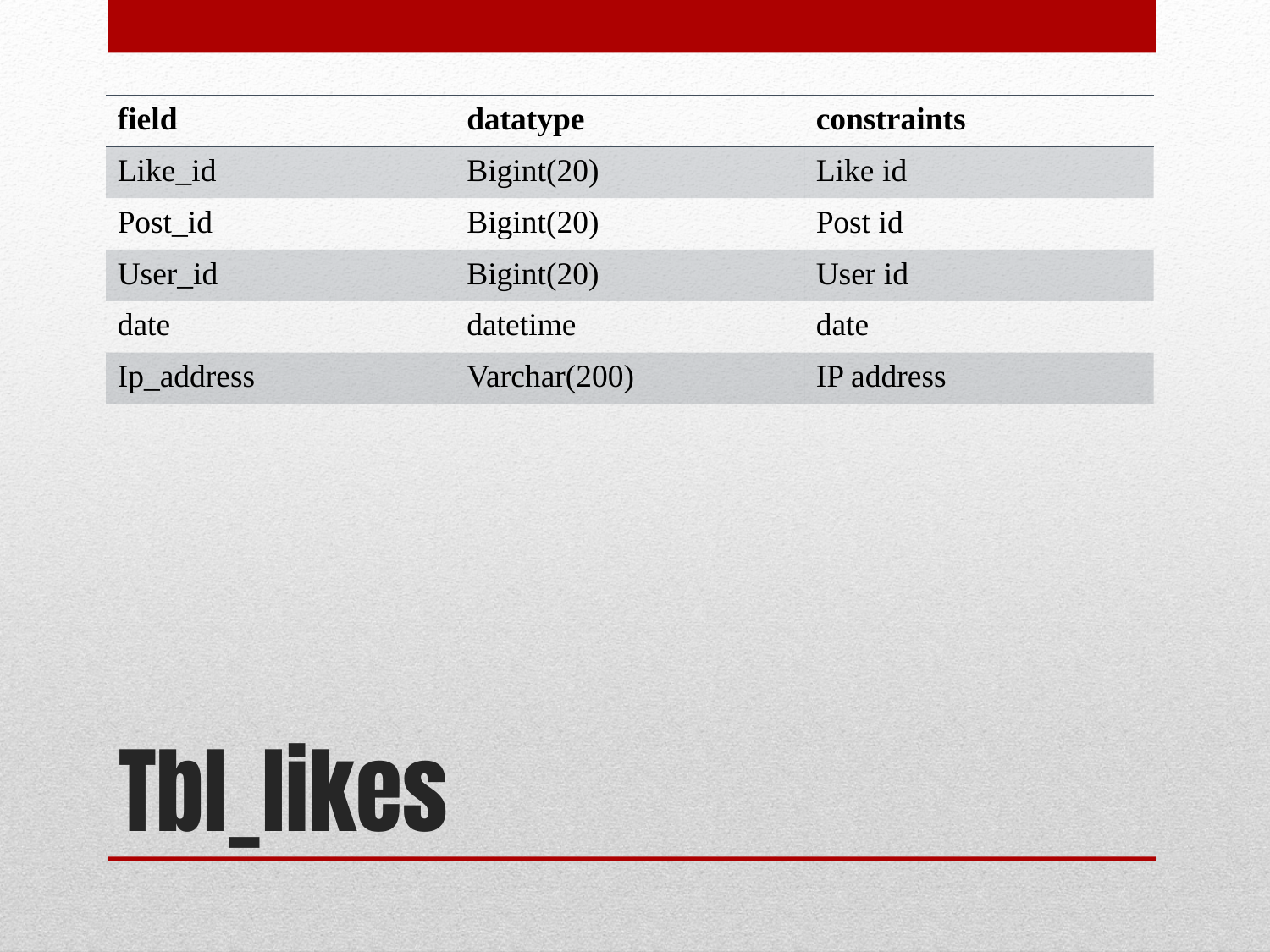

| field | datatype | constraints |
| --- | --- | --- |
| Like\_id | Bigint(20) | Like id |
| Post\_id | Bigint(20) | Post id |
| User\_id | Bigint(20) | User id |
| date | datetime | date |
| Ip\_address | Varchar(200) | IP address |
# Tbl_likes